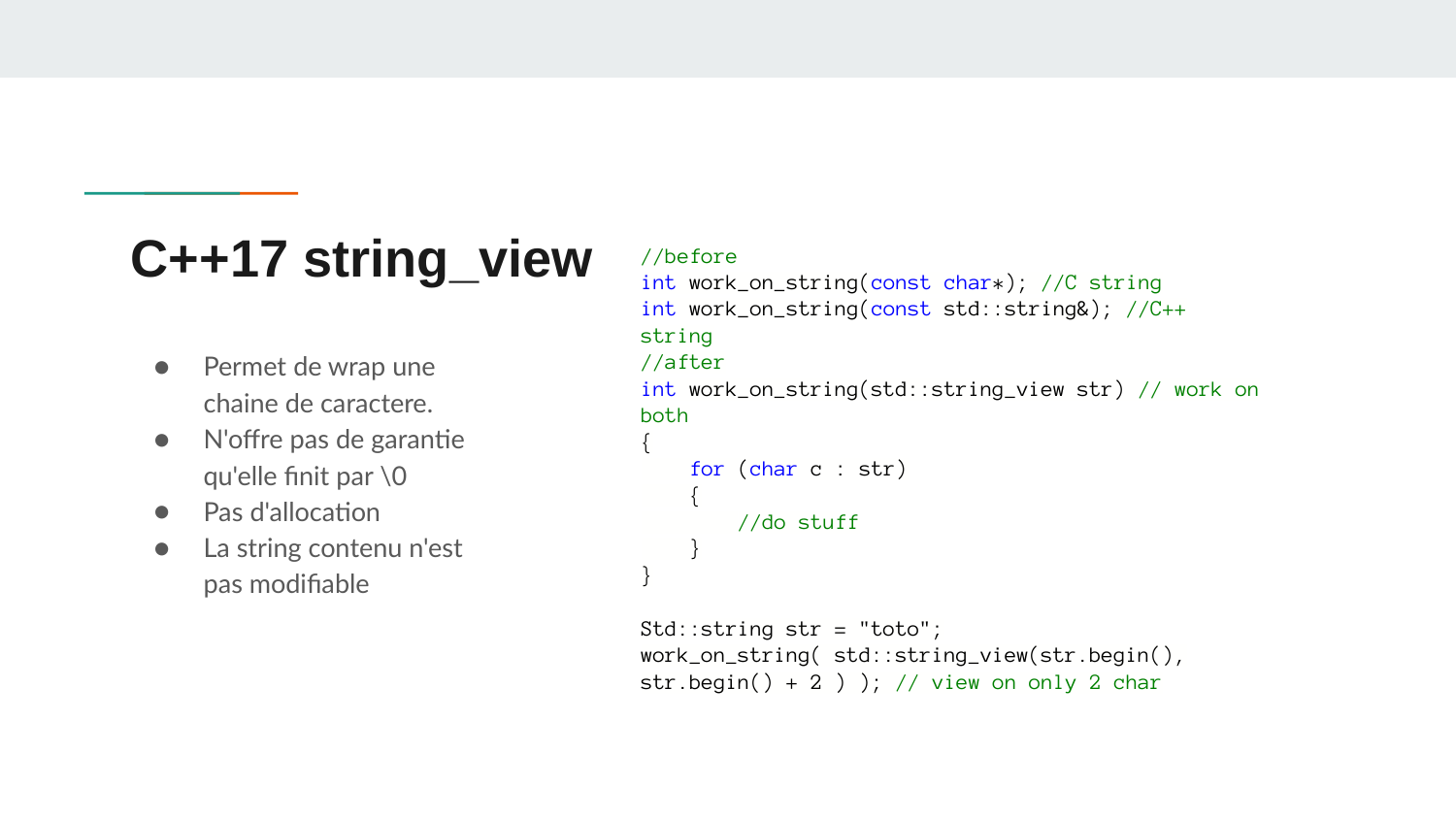

# C++17 string_view
//before
int work_on_string(const char*); //C string
int work_on_string(const std::string&); //C++ string
//after
int work_on_string(std::string_view str) // work on both
{
    for (char c : str)
    {
        //do stuff
    }
}

Std::string str = "toto";
work_on_string( std::string_view(str.begin(), str.begin() + 2 ) ); // view on only 2 char
Permet de wrap une chaine de caractere.
N'offre pas de garantie qu'elle finit par \0
Pas d'allocation
La string contenu n'est pas modifiable